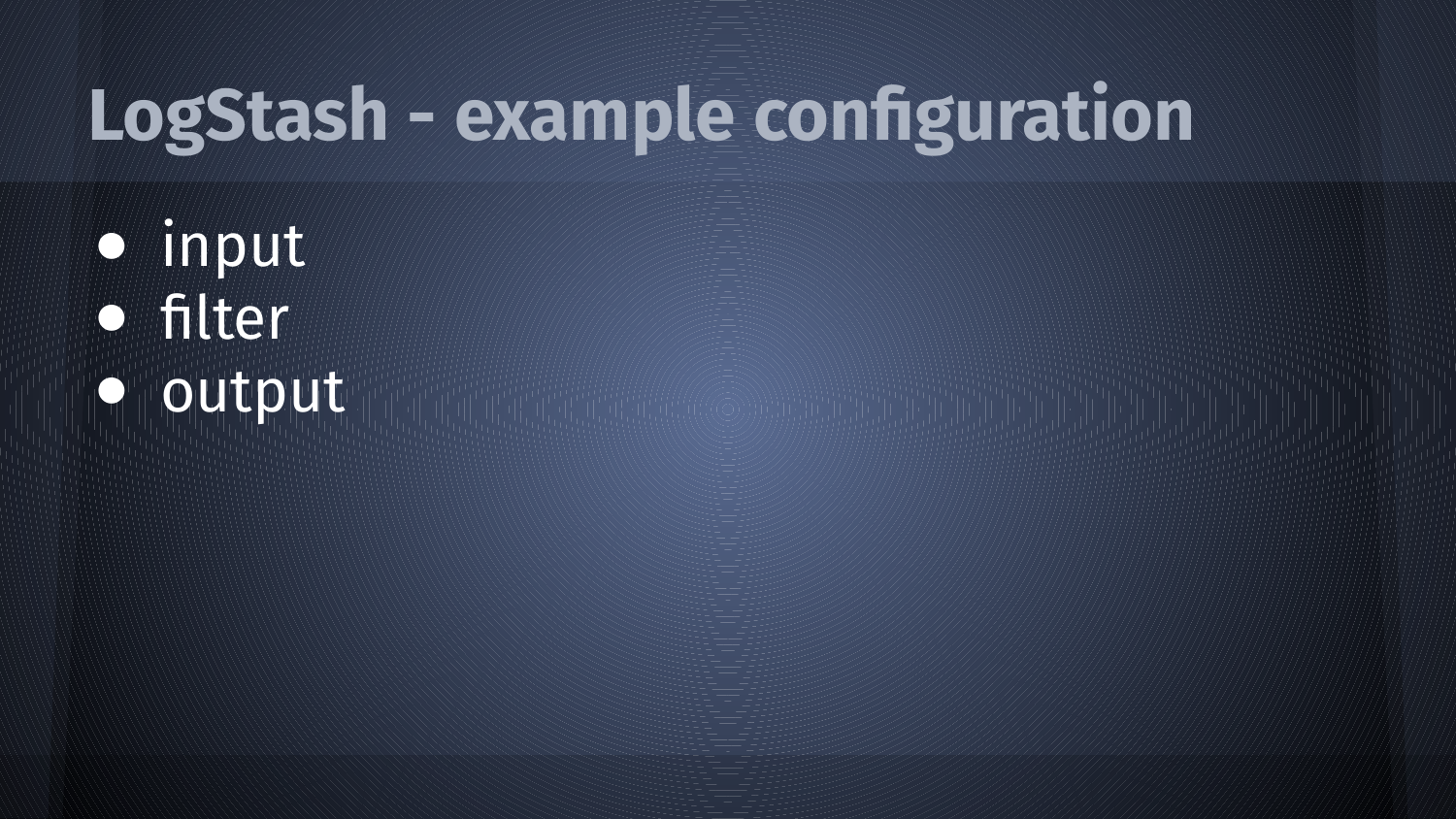

# LogStash - example configuration
input
filter
output